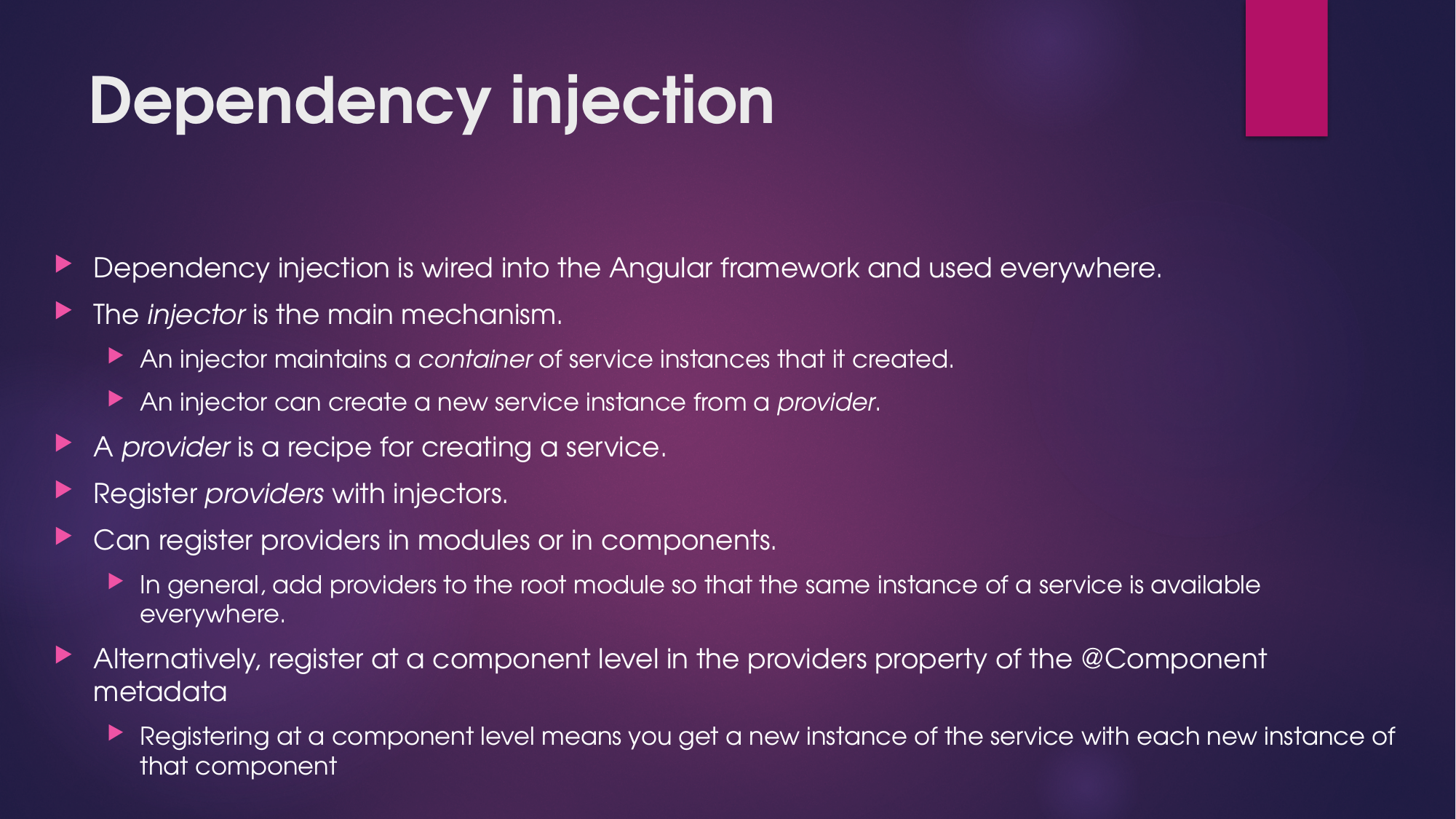

# Dependency injection
Dependency injection is wired into the Angular framework and used everywhere.
The injector is the main mechanism.
An injector maintains a container of service instances that it created.
An injector can create a new service instance from a provider.
A provider is a recipe for creating a service.
Register providers with injectors.
Can register providers in modules or in components.
In general, add providers to the root module so that the same instance of a service is available everywhere.
Alternatively, register at a component level in the providers property of the @Component metadata
Registering at a component level means you get a new instance of the service with each new instance of that component